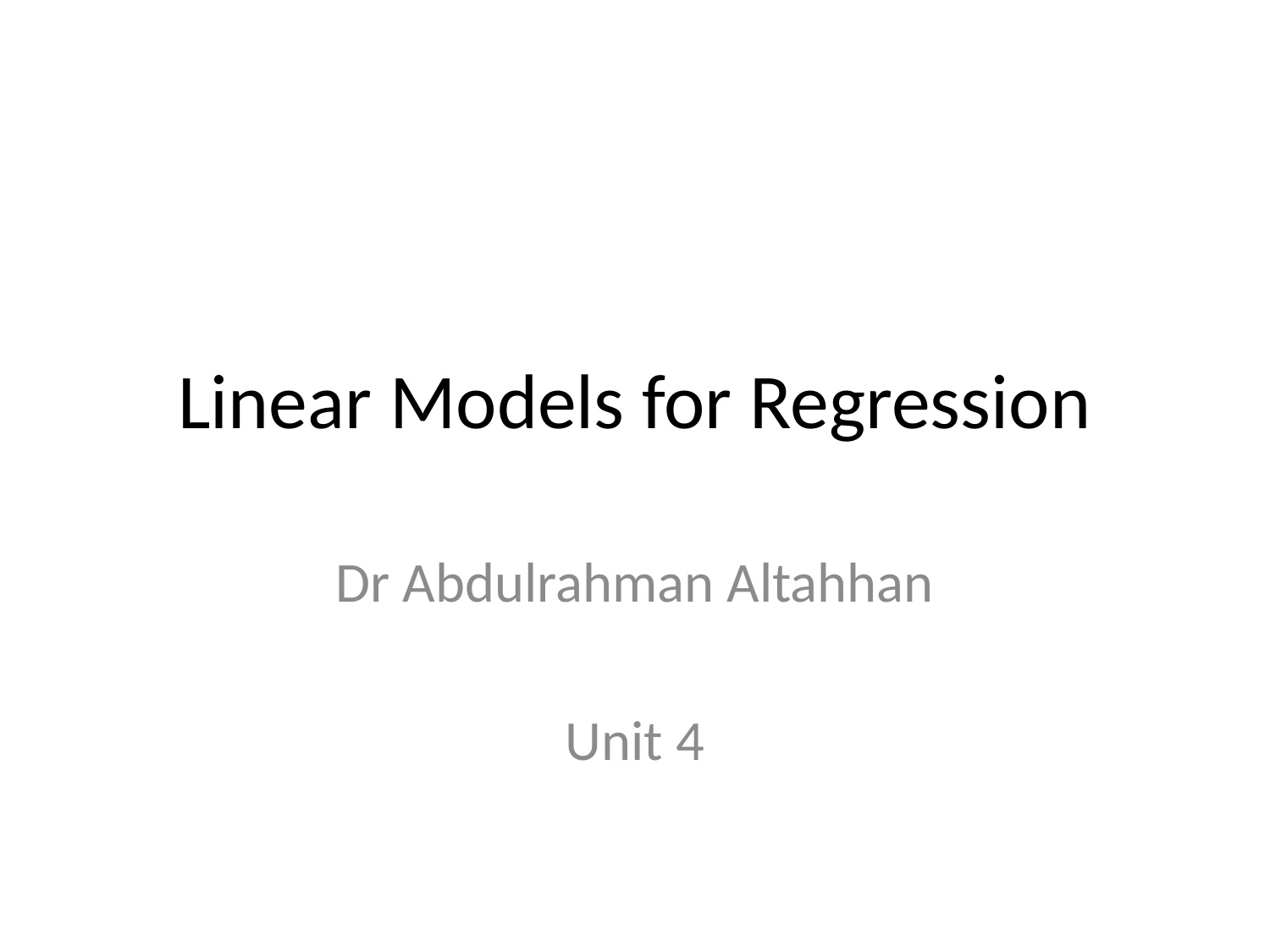

# Linear Models for Regression
Dr Abdulrahman Altahhan

Unit 4